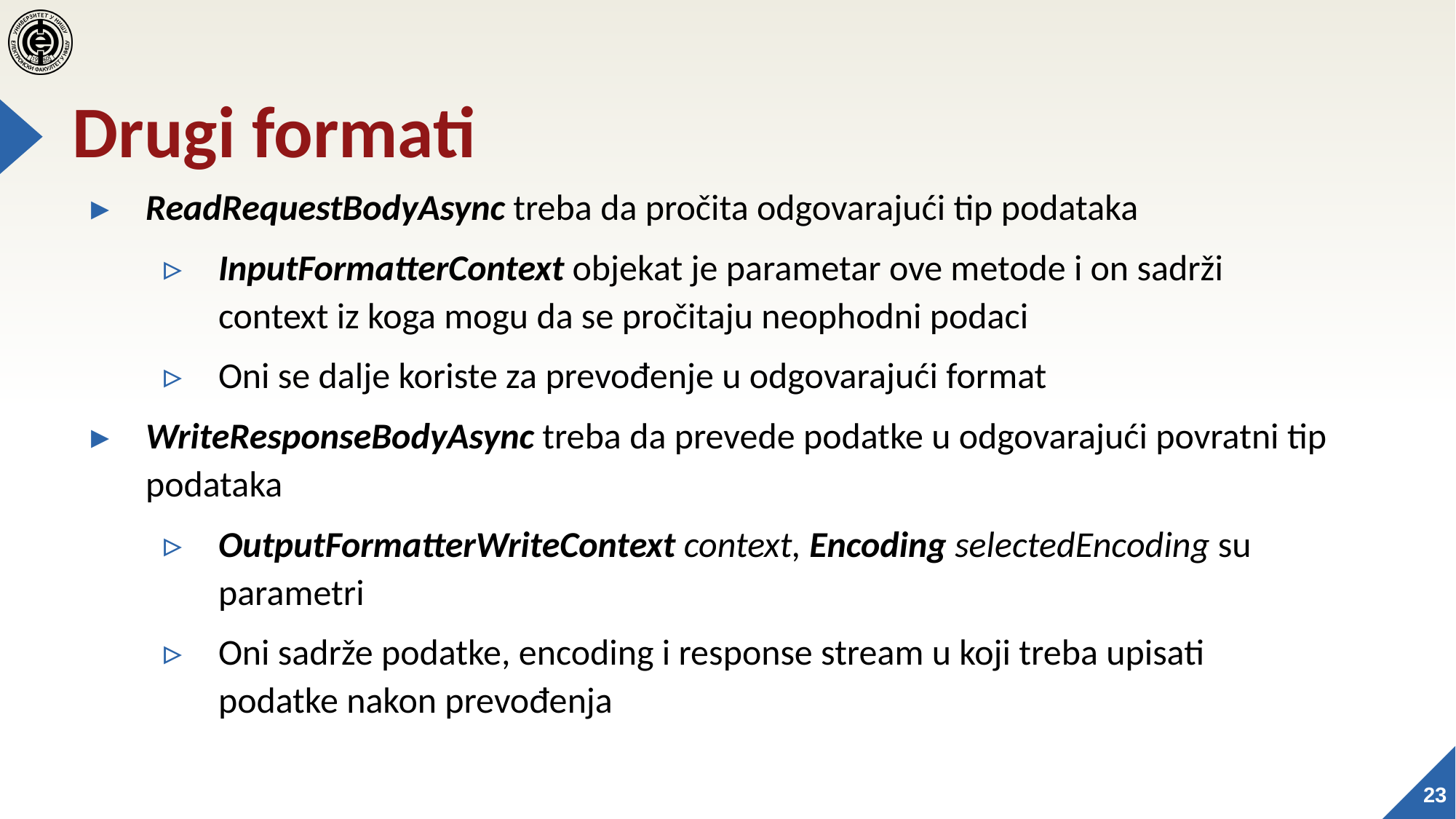

# Drugi formati
ReadRequestBodyAsync treba da pročita odgovarajući tip podataka
InputFormatterContext objekat je parametar ove metode i on sadrži context iz koga mogu da se pročitaju neophodni podaci
Oni se dalje koriste za prevođenje u odgovarajući format
WriteResponseBodyAsync treba da prevede podatke u odgovarajući povratni tip podataka
OutputFormatterWriteContext context, Encoding selectedEncoding su parametri
Oni sadrže podatke, encoding i response stream u koji treba upisati podatke nakon prevođenja
23